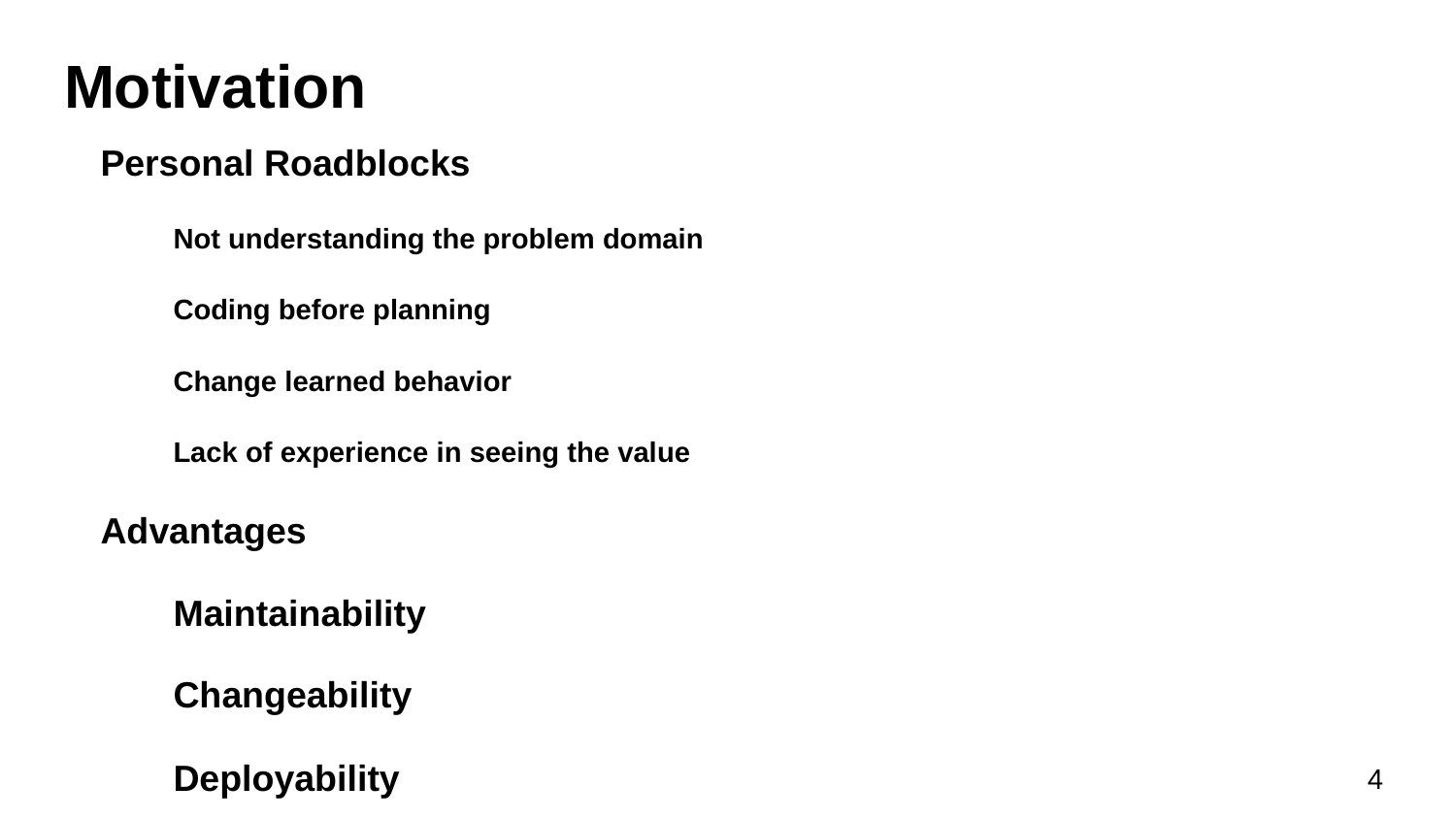

# Motivation
Personal Roadblocks
Not understanding the problem domain
Coding before planning
Change learned behavior
Lack of experience in seeing the value
Advantages
Maintainability
Changeability
Deployability
4